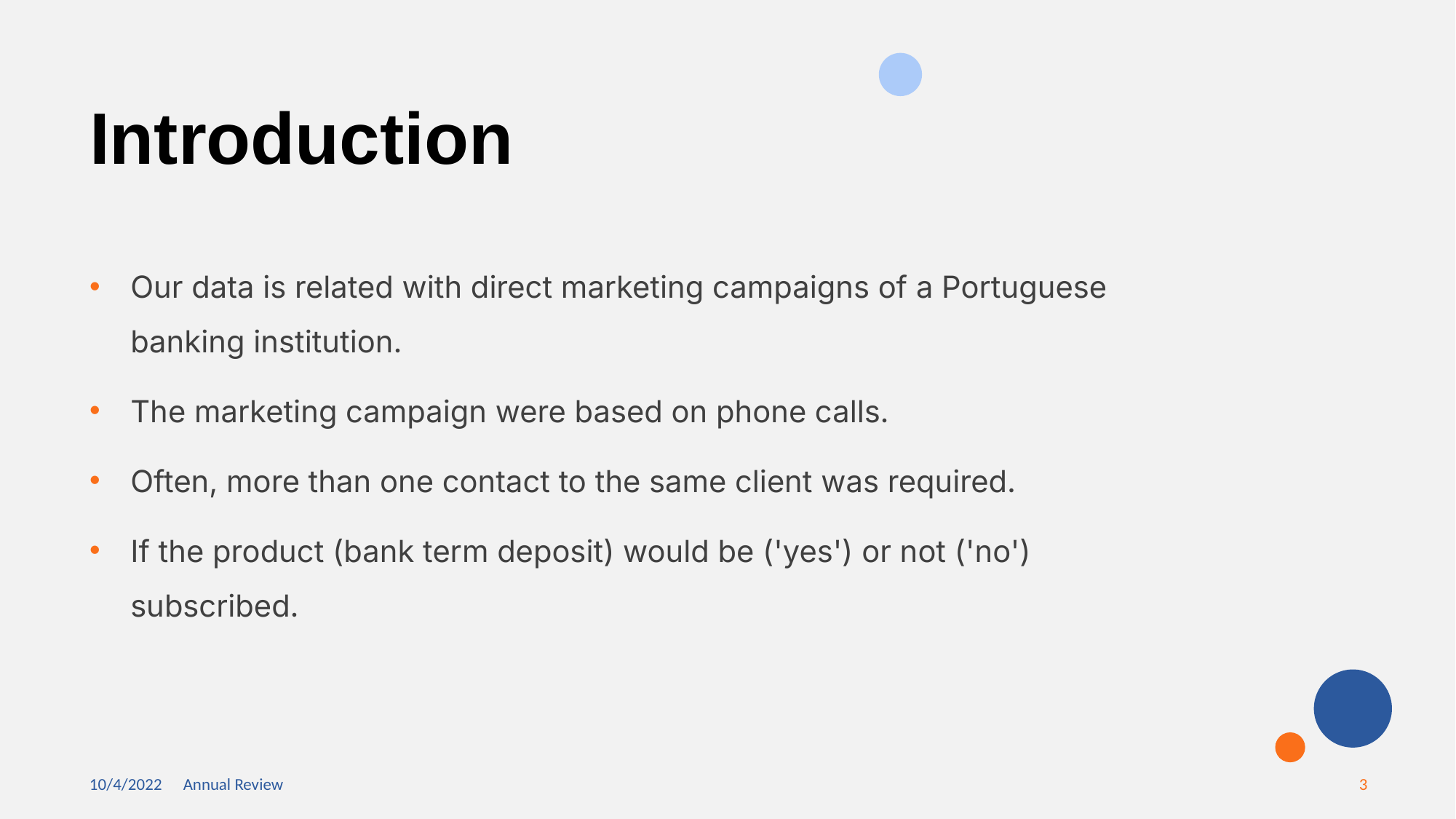

# Introduction
Our data is related with direct marketing campaigns of a Portuguese banking institution.
The marketing campaign were based on phone calls.
Often, more than one contact to the same client was required.
If the product (bank term deposit) would be ('yes') or not ('no') subscribed.